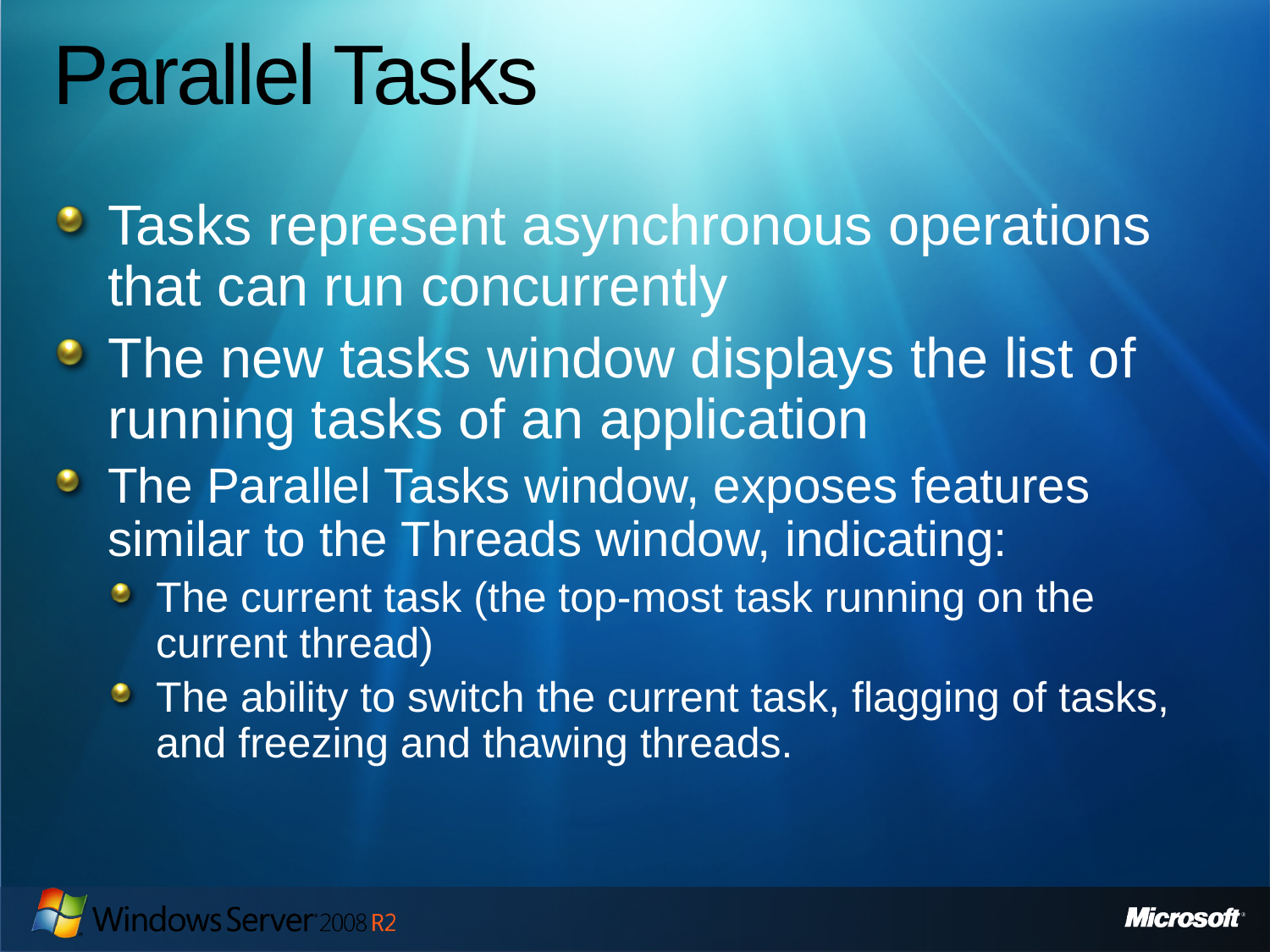

# Parallel Tasks
Tasks represent asynchronous operations that can run concurrently
The new tasks window displays the list of running tasks of an application
The Parallel Tasks window, exposes features similar to the Threads window, indicating:
The current task (the top-most task running on the current thread)
The ability to switch the current task, flagging of tasks, and freezing and thawing threads.